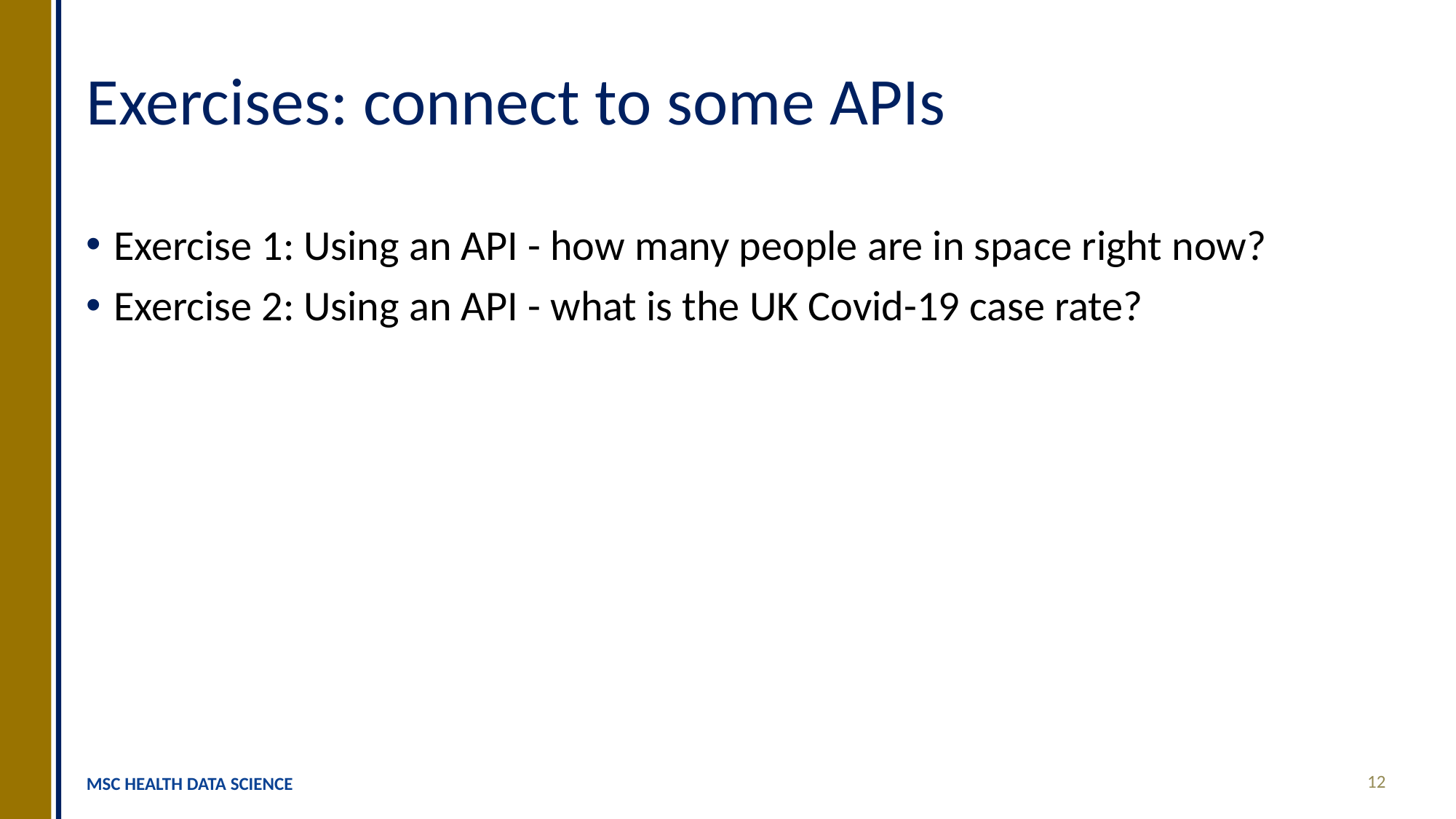

# Exercises: connect to some APIs
Exercise 1: Using an API - how many people are in space right now?
Exercise 2: Using an API - what is the UK Covid-19 case rate?
12
MSC HEALTH DATA SCIENCE